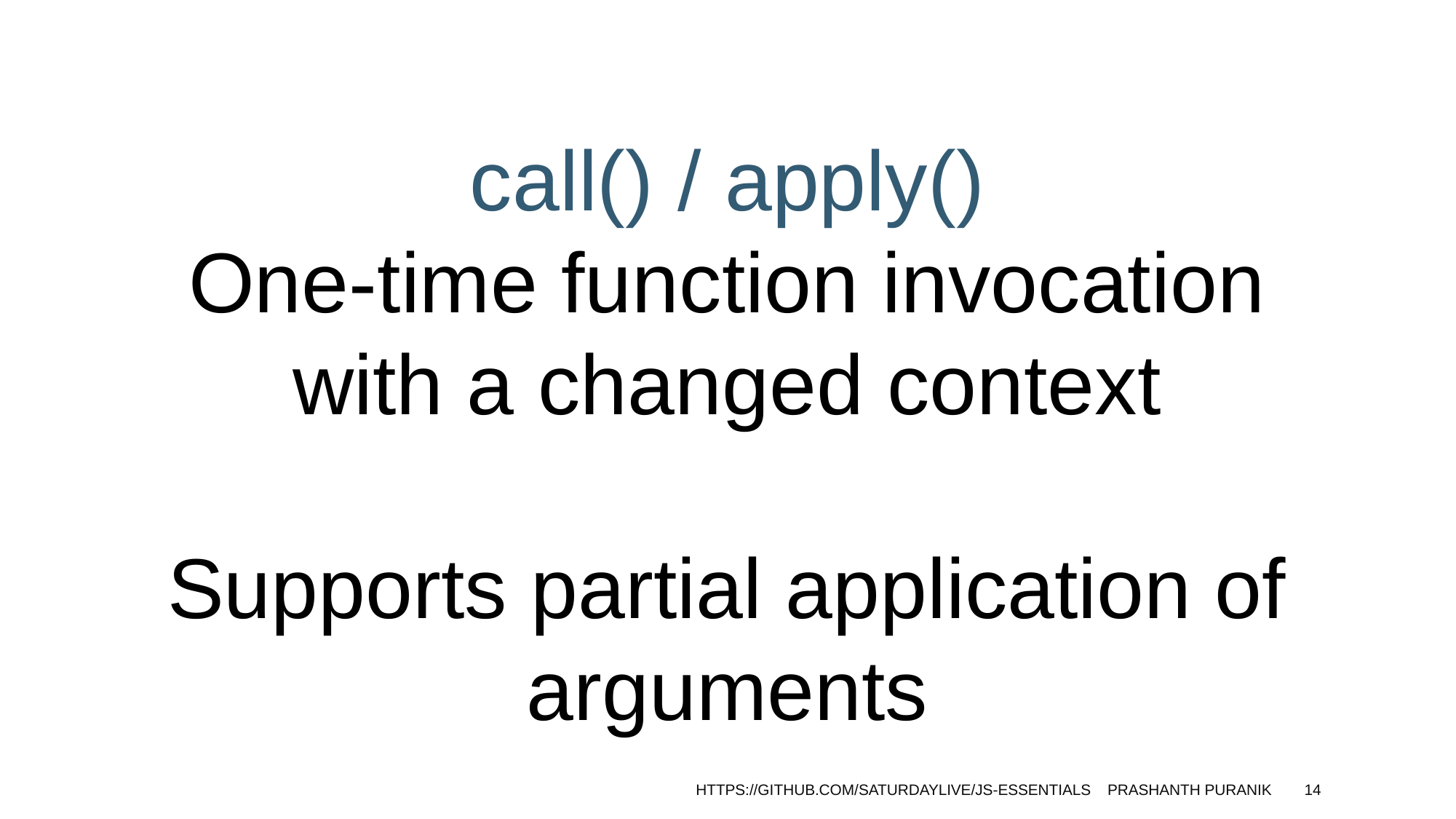

call() / apply()
One-time function invocation with a changed context

Supports partial application of arguments
https://github.com/saturdaylive/js-essentials    Prashanth Puranik
14